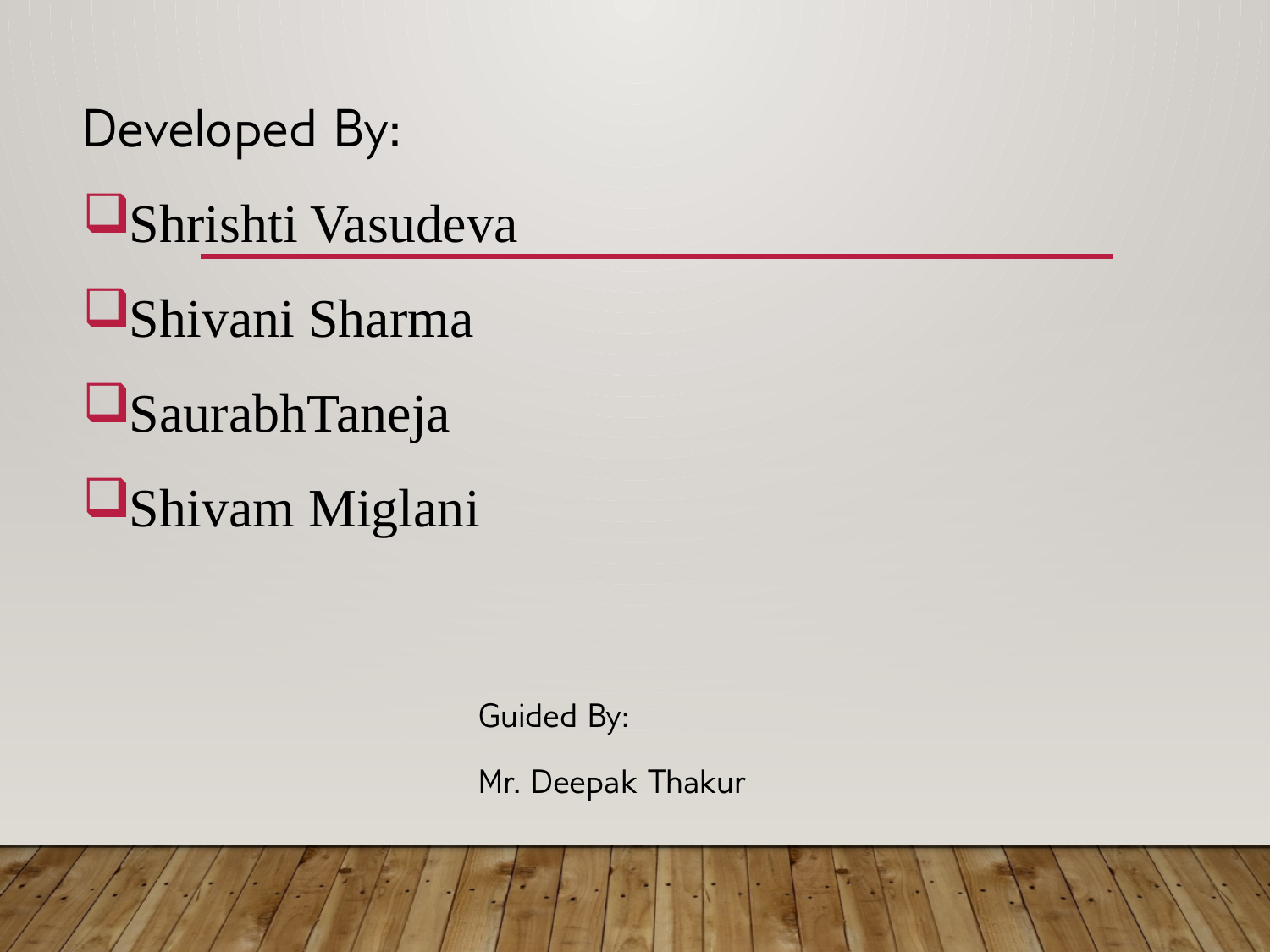

Developed By:
Shrishti Vasudeva
Shivani Sharma
SaurabhTaneja
Shivam Miglani

                                       Guided By:
                                       Mr. Deepak Thakur